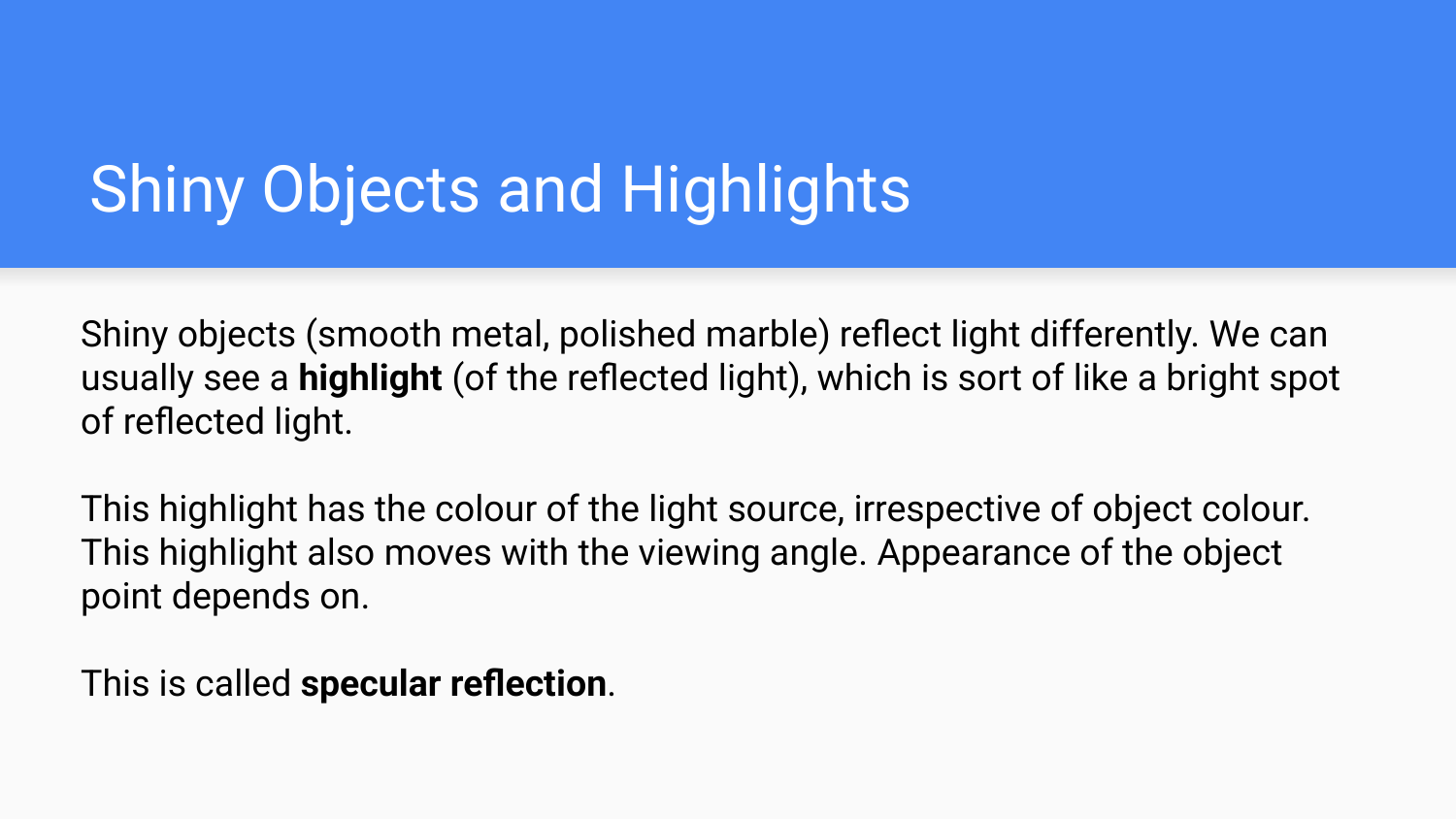

# Shiny Objects and Highlights
Shiny objects (smooth metal, polished marble) reflect light differently. We can usually see a highlight (of the reflected light), which is sort of like a bright spot of reflected light.
This highlight has the colour of the light source, irrespective of object colour. This highlight also moves with the viewing angle. Appearance of the object point depends on.
This is called specular reflection.